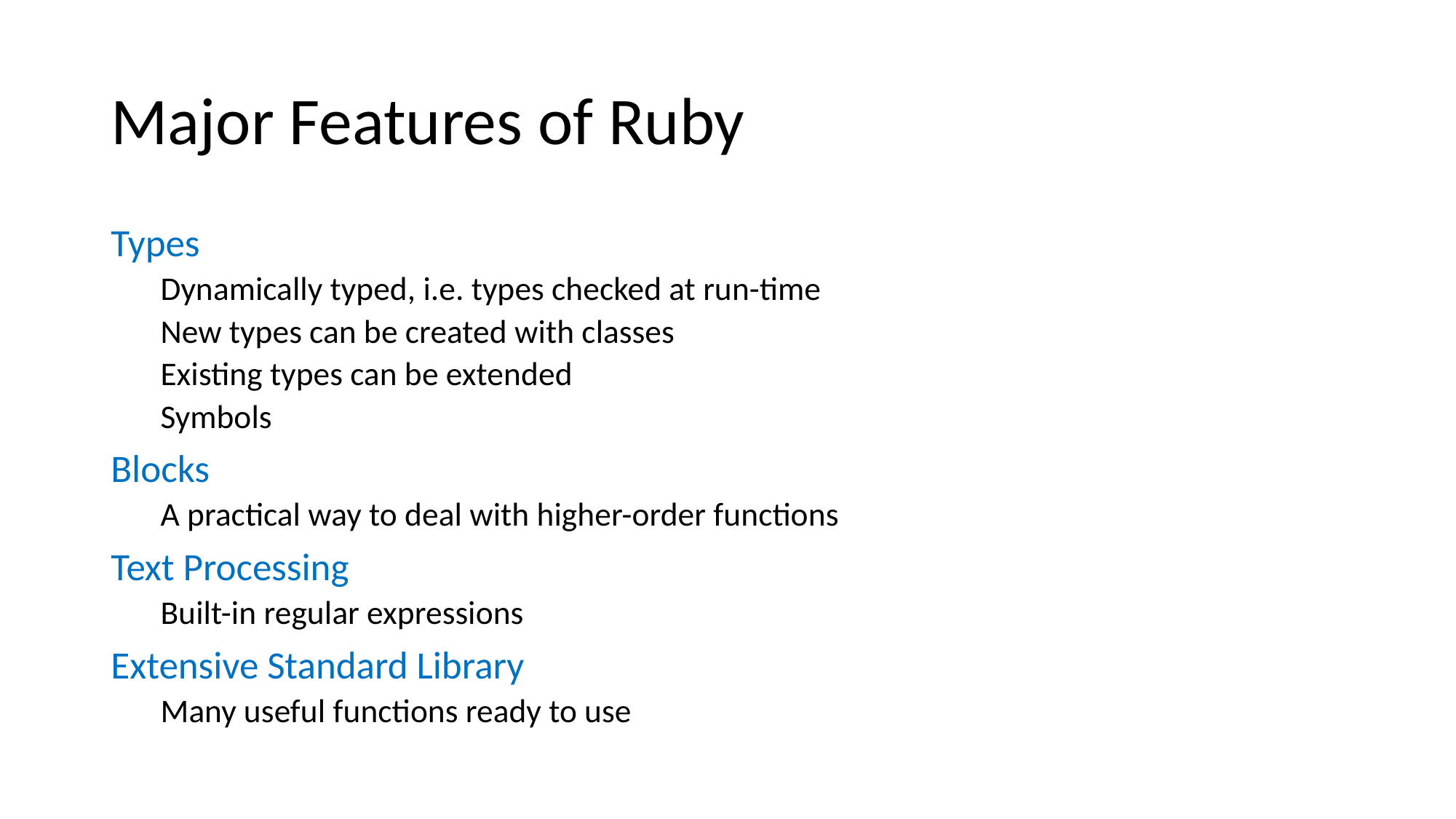

# Major Features of Ruby
Types
Dynamically typed, i.e. types checked at run-time
New types can be created with classes
Existing types can be extended
Symbols
Blocks
A practical way to deal with higher-order functions
Text Processing
Built-in regular expressions
Extensive Standard Library
Many useful functions ready to use